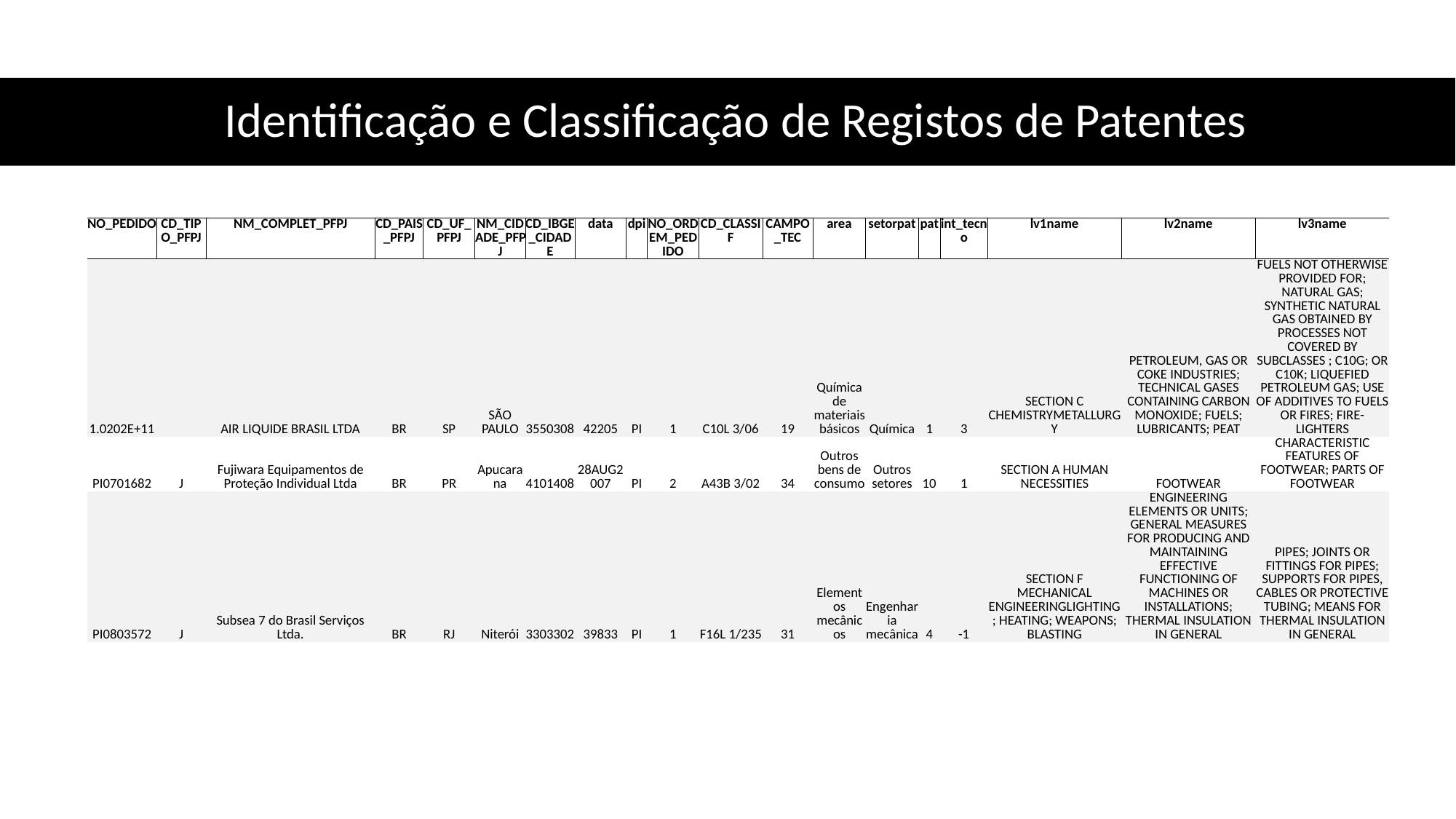

# Identificação e Classificação de Registos de Patentes

| NO\_PEDIDO | CD\_TIPO\_PFPJ | NM\_COMPLET\_PFPJ | CD\_PAIS\_PFPJ | CD\_UF\_PFPJ | NM\_CIDADE\_PFPJ | CD\_IBGE\_CIDADE | data | dpi | NO\_ORDEM\_PEDIDO | CD\_CLASSIF | CAMPO\_TEC | area | setorpat | pat | int\_tecno | lv1name | lv2name | lv3name |
| --- | --- | --- | --- | --- | --- | --- | --- | --- | --- | --- | --- | --- | --- | --- | --- | --- | --- | --- |
| 1.0202E+11 |  | AIR LIQUIDE BRASIL LTDA | BR | SP | SÃO PAULO | 3550308 | 42205 | PI | 1 | C10L 3/06 | 19 | Química de materiais básicos | Química | 1 | 3 | SECTION C CHEMISTRYMETALLURGY | PETROLEUM, GAS OR COKE INDUSTRIES; TECHNICAL GASES CONTAINING CARBON MONOXIDE; FUELS; LUBRICANTS; PEAT | FUELS NOT OTHERWISE PROVIDED FOR; NATURAL GAS; SYNTHETIC NATURAL GAS OBTAINED BY PROCESSES NOT COVERED BY SUBCLASSES ; C10G; OR C10K; LIQUEFIED PETROLEUM GAS; USE OF ADDITIVES TO FUELS OR FIRES; FIRE-LIGHTERS |
| PI0701682 | J | Fujiwara Equipamentos de Proteção Individual Ltda | BR | PR | Apucarana | 4101408 | 28AUG2007 | PI | 2 | A43B 3/02 | 34 | Outros bens de consumo | Outros setores | 10 | 1 | SECTION A HUMAN NECESSITIES | FOOTWEAR | CHARACTERISTIC FEATURES OF FOOTWEAR; PARTS OF FOOTWEAR |
| PI0803572 | J | Subsea 7 do Brasil Serviços Ltda. | BR | RJ | Niterói | 3303302 | 39833 | PI | 1 | F16L 1/235 | 31 | Elementos mecânicos | Engenharia mecânica | 4 | -1 | SECTION F MECHANICAL ENGINEERINGLIGHTING; HEATING; WEAPONS; BLASTING | ENGINEERING ELEMENTS OR UNITS; GENERAL MEASURES FOR PRODUCING AND MAINTAINING EFFECTIVE FUNCTIONING OF MACHINES OR INSTALLATIONS; THERMAL INSULATION IN GENERAL | PIPES; JOINTS OR FITTINGS FOR PIPES; SUPPORTS FOR PIPES, CABLES OR PROTECTIVE TUBING; MEANS FOR THERMAL INSULATION IN GENERAL |